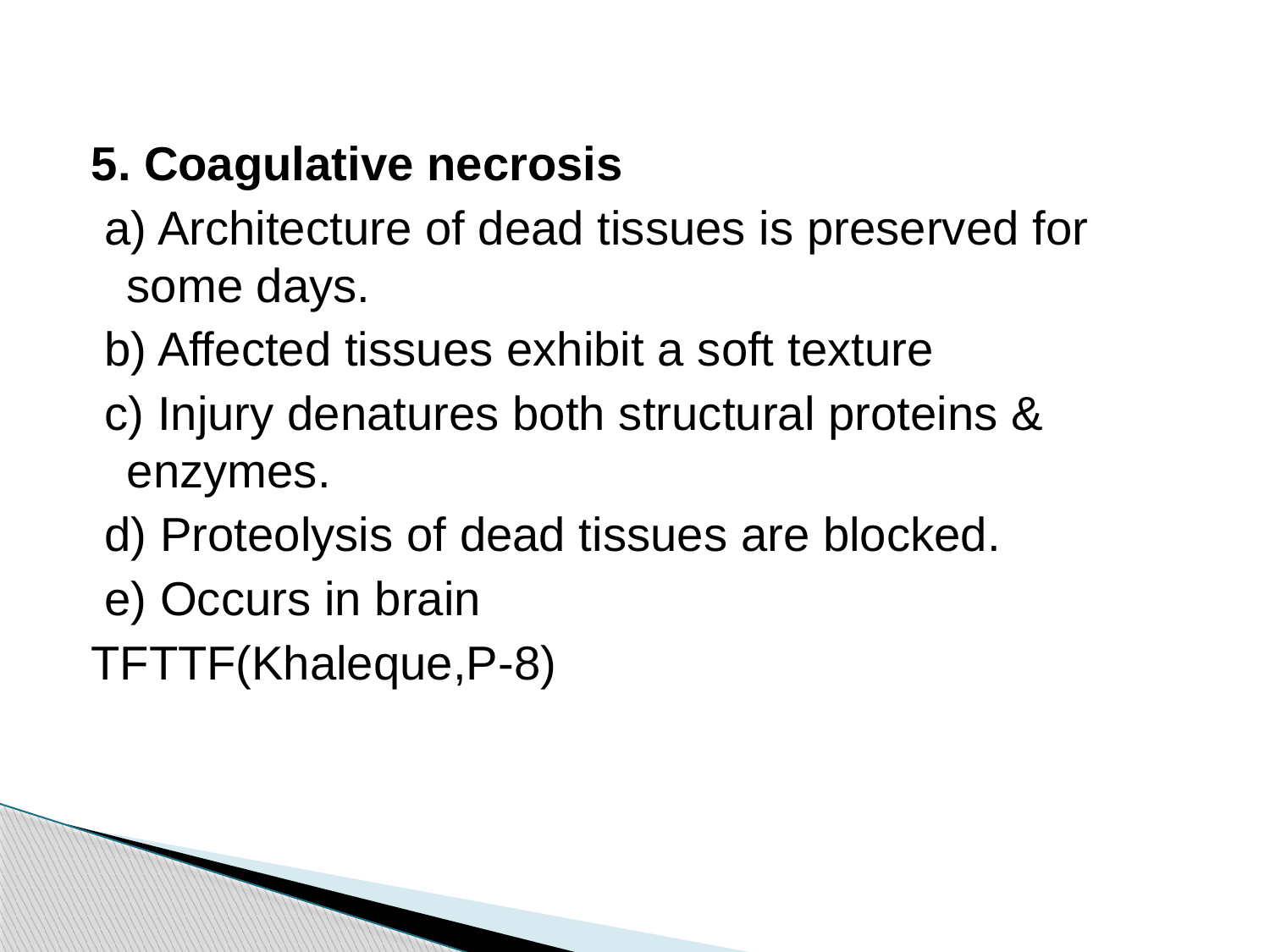

5. Coagulative necrosis
 a) Architecture of dead tissues is preserved for some days.
 b) Affected tissues exhibit a soft texture
 c) Injury denatures both structural proteins & enzymes.
 d) Proteolysis of dead tissues are blocked.
 e) Occurs in brain
TFTTF(Khaleque,P-8)